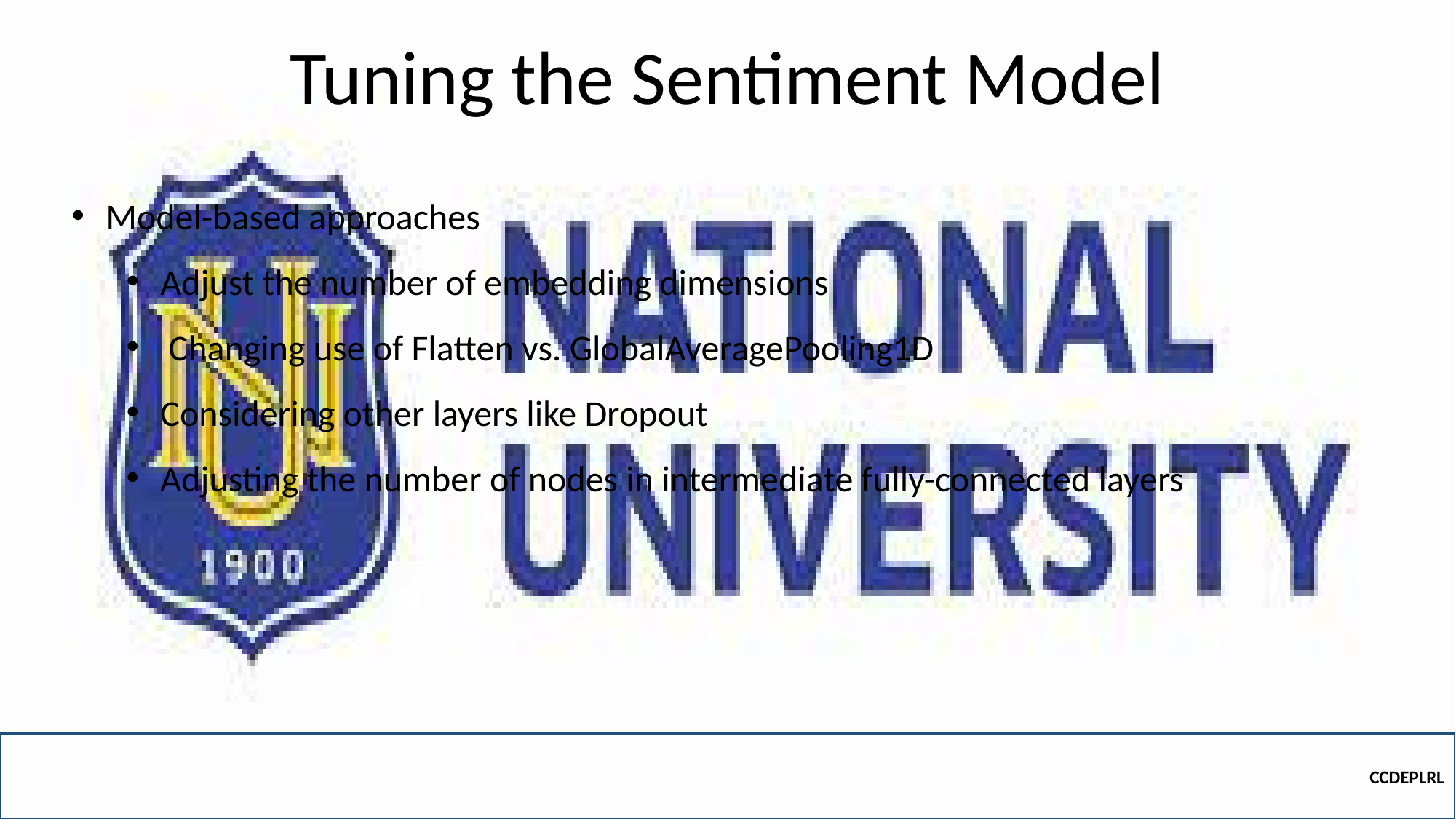

# Tuning the Sentiment Model

Model-based approaches
Adjust the number of embedding dimensions
 Changing use of Flatten vs. GlobalAveragePooling1D
Considering other layers like Dropout
Adjusting the number of nodes in intermediate fully-connected layers
CCDEPLRL